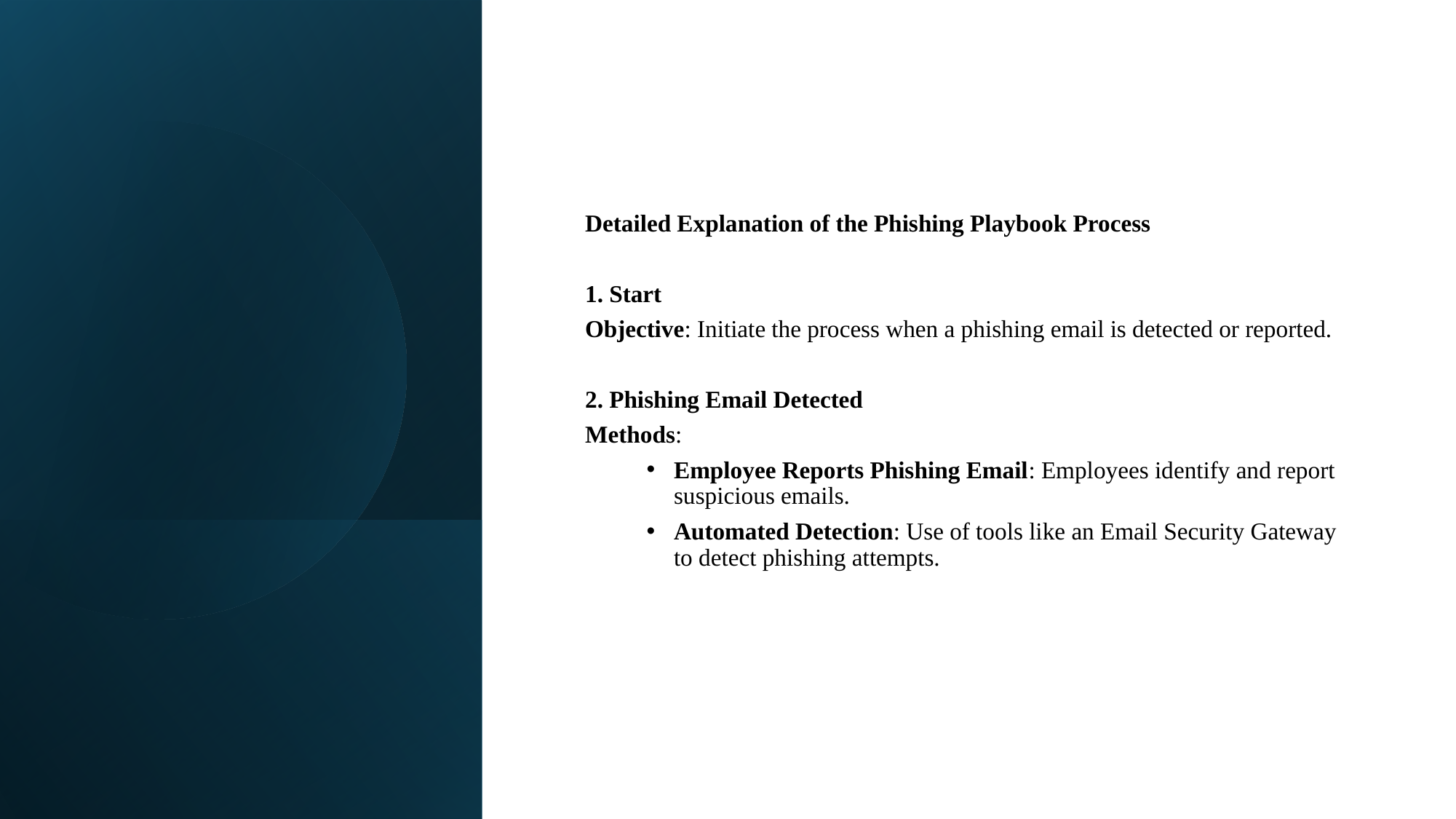

Detailed Explanation of the Phishing Playbook Process

1. Start
Objective: Initiate the process when a phishing email is detected or reported.

2. Phishing Email Detected
Methods:
Employee Reports Phishing Email: Employees identify and report suspicious emails.
Automated Detection: Use of tools like an Email Security Gateway to detect phishing attempts.